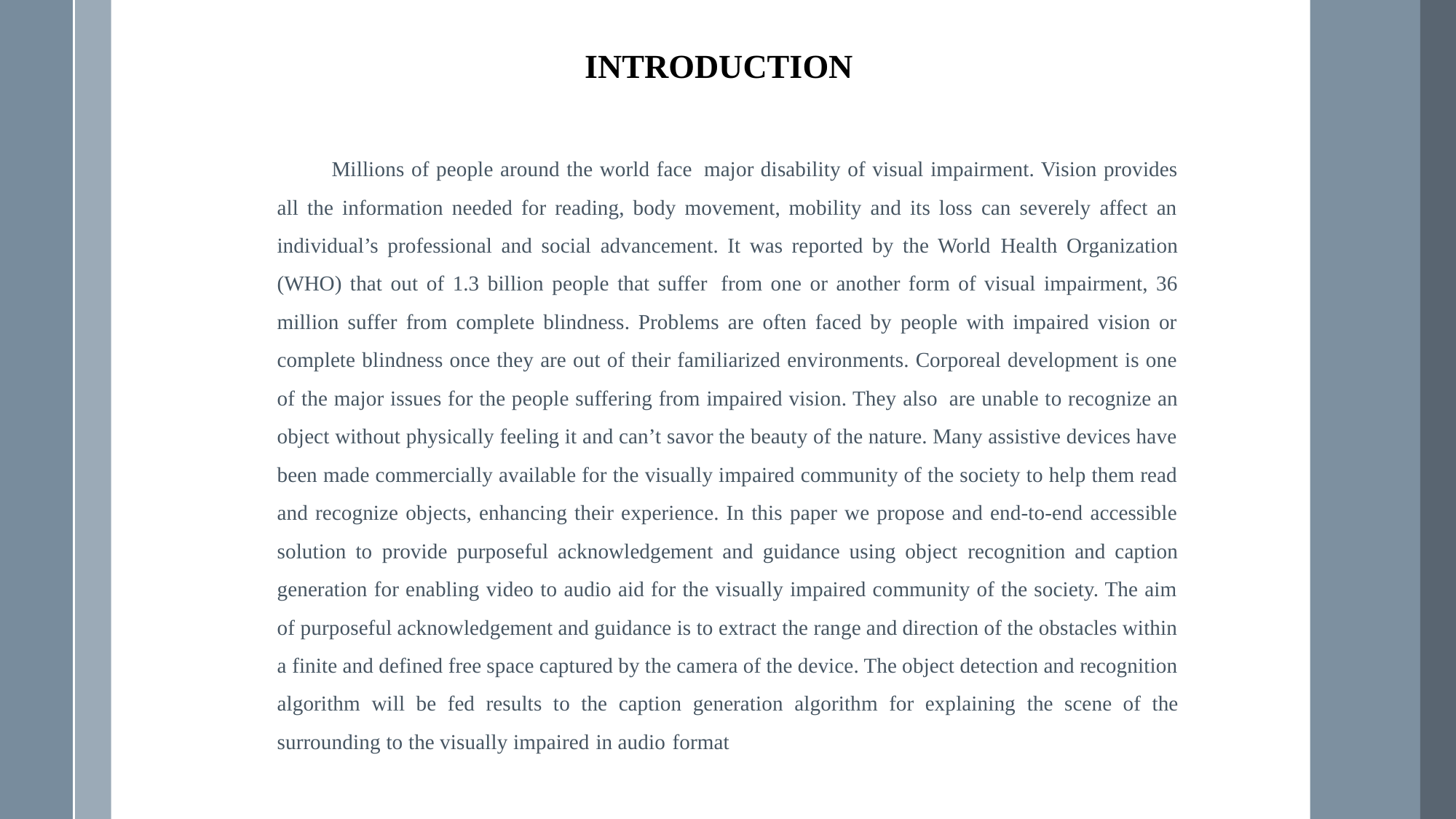

INTRODUCTION
Millions of people around the world face major disability of visual impairment. Vision provides all the information needed for reading, body movement, mobility and its loss can severely affect an individual’s professional and social advancement. It was reported by the World Health Organization (WHO) that out of 1.3 billion people that suffer from one or another form of visual impairment, 36 million suffer from complete blindness. Problems are often faced by people with impaired vision or complete blindness once they are out of their familiarized environments. Corporeal development is one of the major issues for the people suffering from impaired vision. They also are unable to recognize an object without physically feeling it and can’t savor the beauty of the nature. Many assistive devices have been made commercially available for the visually impaired community of the society to help them read and recognize objects, enhancing their experience. In this paper we propose and end-to-end accessible solution to provide purposeful acknowledgement and guidance using object recognition and caption generation for enabling video to audio aid for the visually impaired community of the society. The aim of purposeful acknowledgement and guidance is to extract the range and direction of the obstacles within a finite and defined free space captured by the camera of the device. The object detection and recognition algorithm will be fed results to the caption generation algorithm for explaining the scene of the surrounding to the visually impaired in audio format